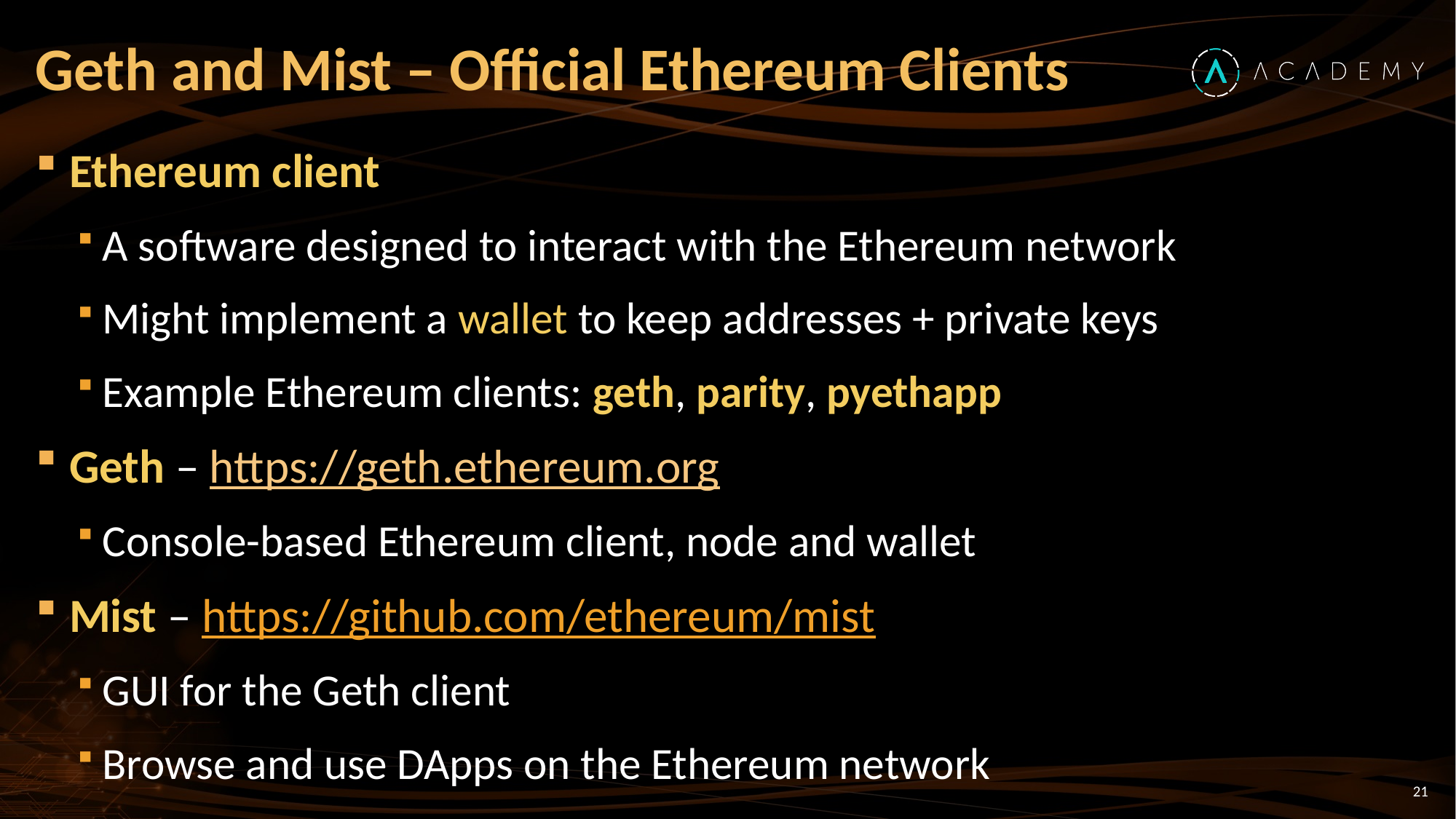

# Geth and Mist – Official Ethereum Clients
Ethereum client
A software designed to interact with the Ethereum network
Might implement a wallet to keep addresses + private keys
Example Ethereum clients: geth, parity, pyethapp
Geth – https://geth.ethereum.org
Console-based Ethereum client, node and wallet
Mist – https://github.com/ethereum/mist
GUI for the Geth client
Browse and use DApps on the Ethereum network
21